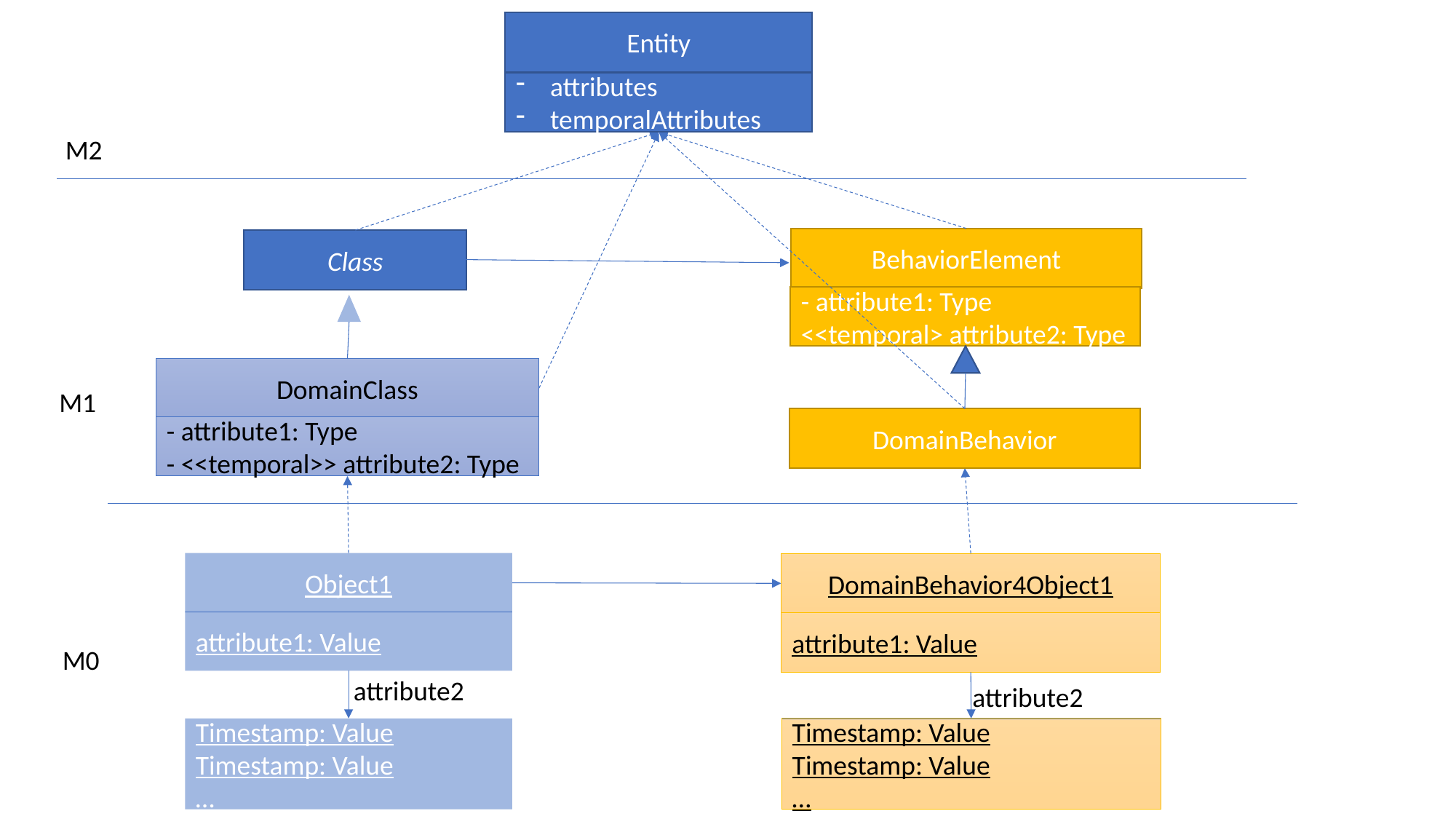

Entity
attributes
temporalAttributes
M2
BehaviorElement
Class
- attribute1: Type
<<temporal> attribute2: Type

DomainClass
M1
DomainBehavior
- attribute1: Type
- <<temporal>> attribute2: Type
Object1
DomainBehavior4Object1
attribute1: Value
attribute1: Value
M0
attribute2
attribute2
Timestamp: Value
Timestamp: Value
…
Timestamp: Value
Timestamp: Value
…